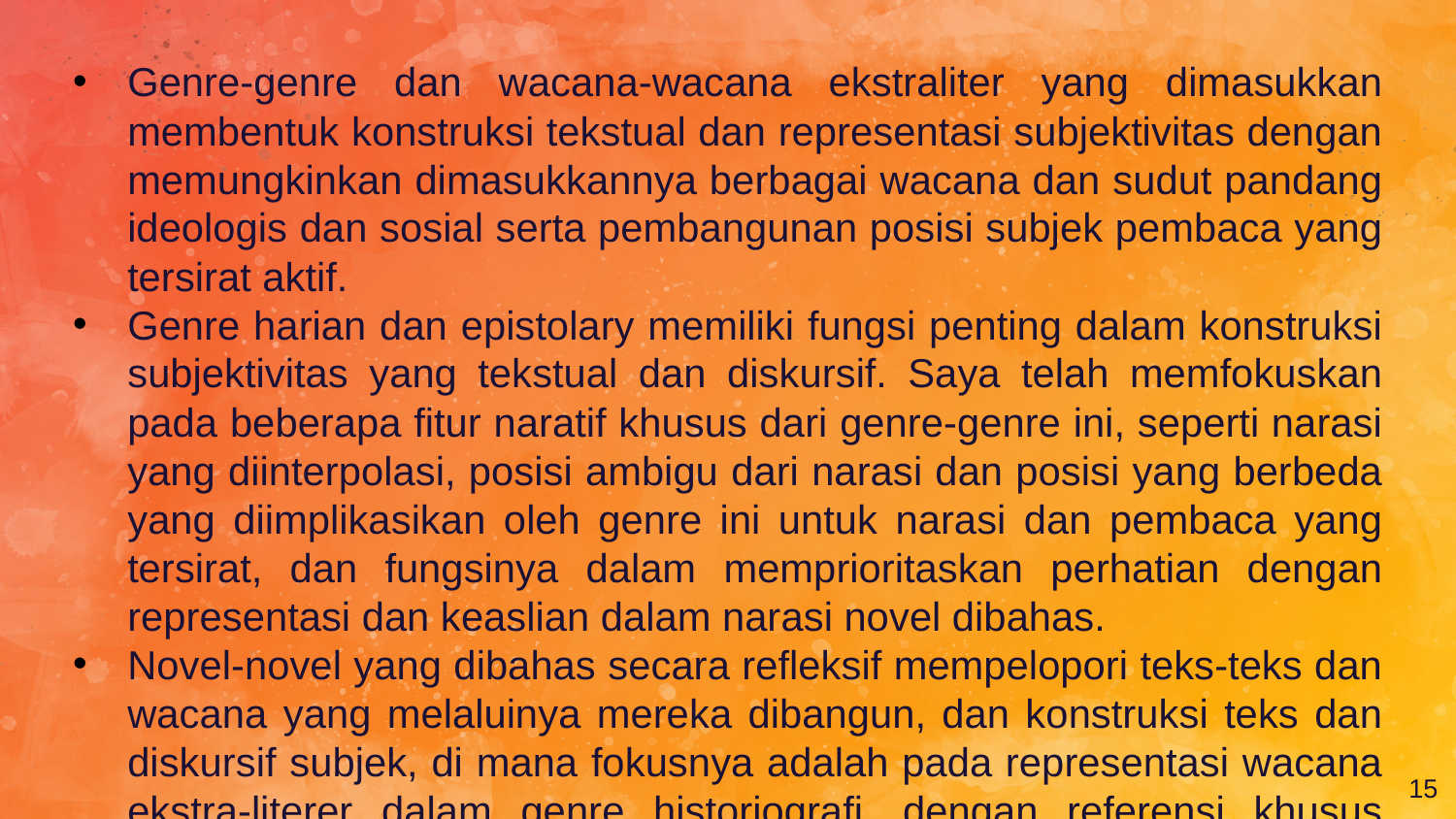

Genre-genre dan wacana-wacana ekstraliter yang dimasukkan membentuk konstruksi tekstual dan representasi subjektivitas dengan memungkinkan dimasukkannya berbagai wacana dan sudut pandang ideologis dan sosial serta pembangunan posisi subjek pembaca yang tersirat aktif.
Genre harian dan epistolary memiliki fungsi penting dalam konstruksi subjektivitas yang tekstual dan diskursif. Saya telah memfokuskan pada beberapa fitur naratif khusus dari genre-genre ini, seperti narasi yang diinterpolasi, posisi ambigu dari narasi dan posisi yang berbeda yang diimplikasikan oleh genre ini untuk narasi dan pembaca yang tersirat, dan fungsinya dalam memprioritaskan perhatian dengan representasi dan keaslian dalam narasi novel dibahas.
Novel-novel yang dibahas secara refleksif mempelopori teks-teks dan wacana yang melaluinya mereka dibangun, dan konstruksi teks dan diskursif subjek, di mana fokusnya adalah pada representasi wacana ekstra-literer dalam genre historiografi, dengan referensi khusus untuk metafiksi historiografi.
15